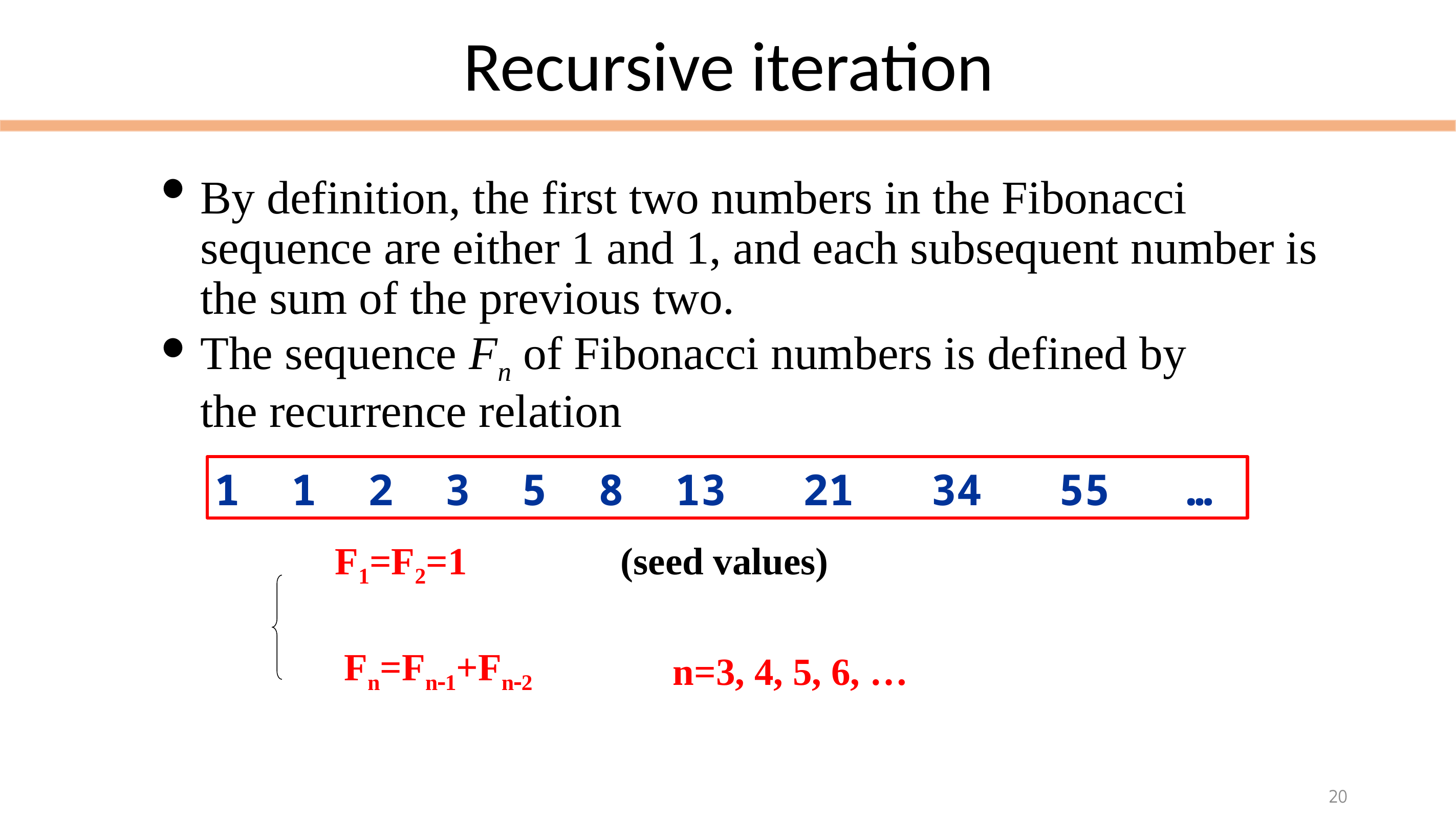

# Recursive iteration
By definition, the first two numbers in the Fibonacci sequence are either 1 and 1, and each subsequent number is the sum of the previous two.
The sequence Fn of Fibonacci numbers is defined by the recurrence relation

1  1  2  3  5  8  13   21   34   55   …
F1=F2=1                (seed values)

n=3, 4, 5, 6, …
Fn=Fn−1+Fn−2
20